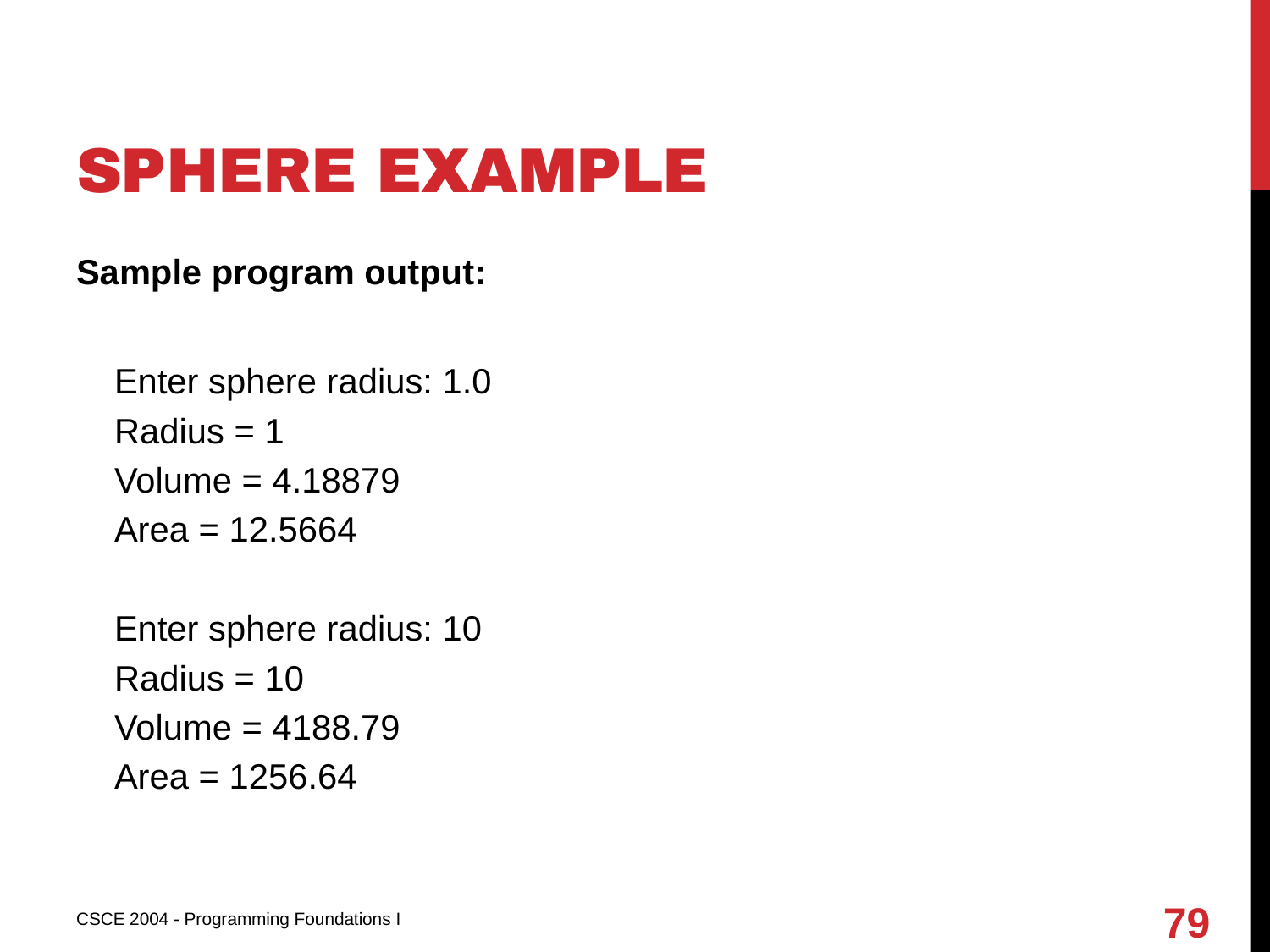

# Sphere example
Sample program output:

Enter sphere radius: 1.0
Radius = 1
Volume = 4.18879
Area = 12.5664

Enter sphere radius: 10
Radius = 10
Volume = 4188.79
Area = 1256.64

79
CSCE 2004 - Programming Foundations I